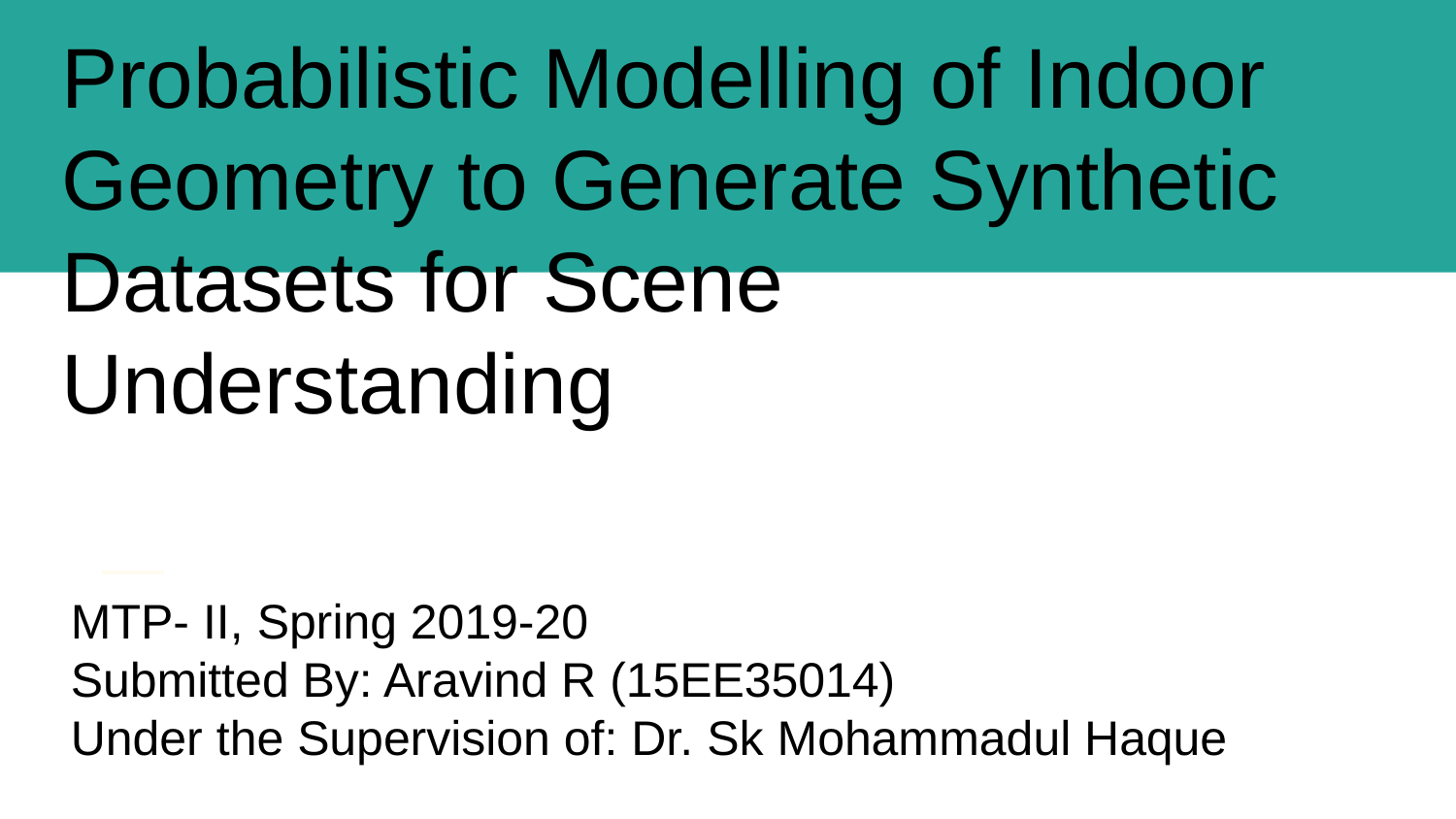

# Probabilistic Modelling of Indoor Geometry to Generate Synthetic Datasets for Scene Understanding
MTP- II, Spring 2019-20
Submitted By: Aravind R (15EE35014)
Under the Supervision of: Dr. Sk Mohammadul Haque